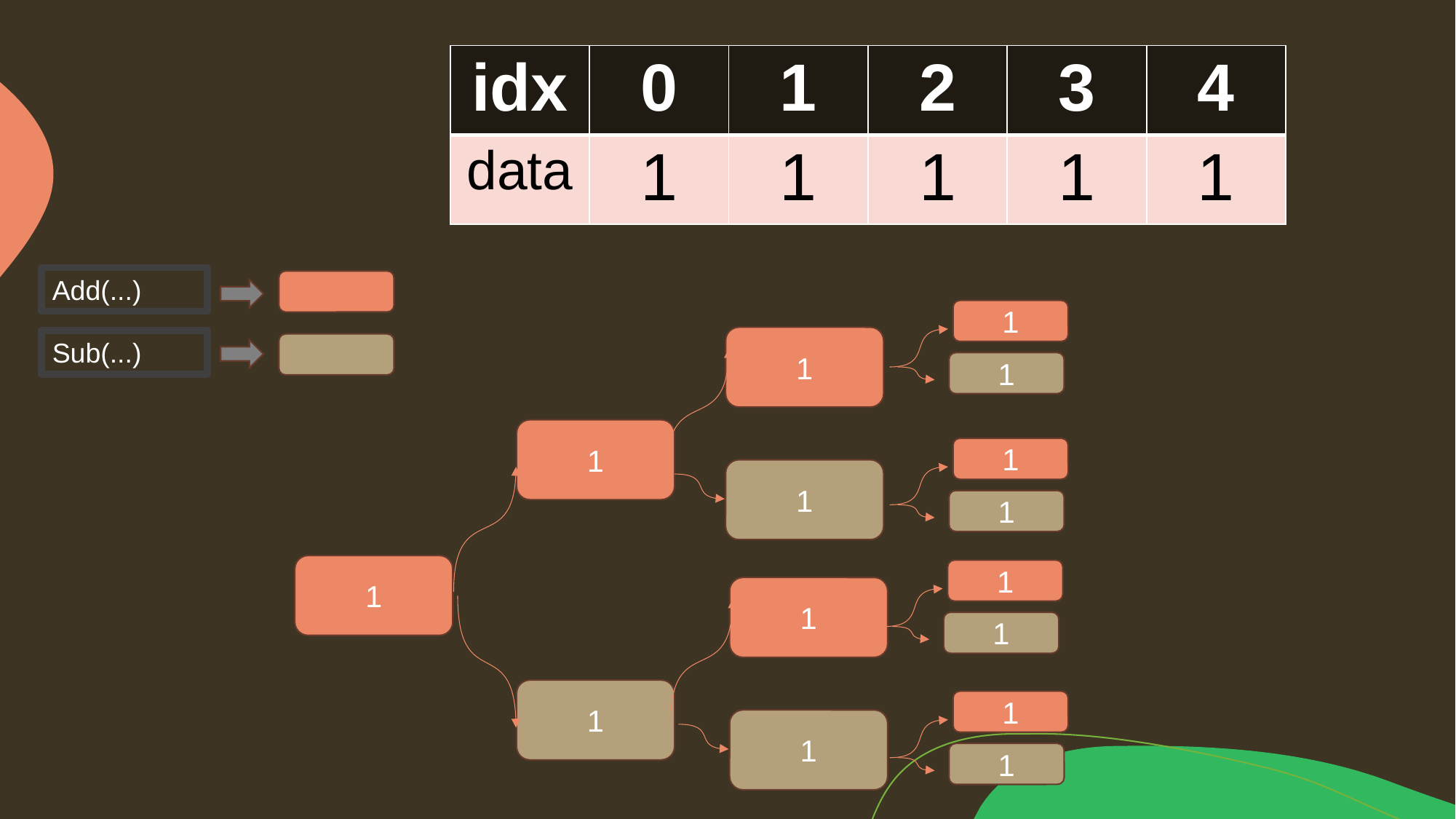

| idx | 0 | 1 | 2 | 3 | 4 |
| --- | --- | --- | --- | --- | --- |
| data | 1 | 1 | 1 | 1 | 1 |
Add(...)

1
1
1
1
1
1
1
1
1
1
1
1
1
1
1
Sub(...)